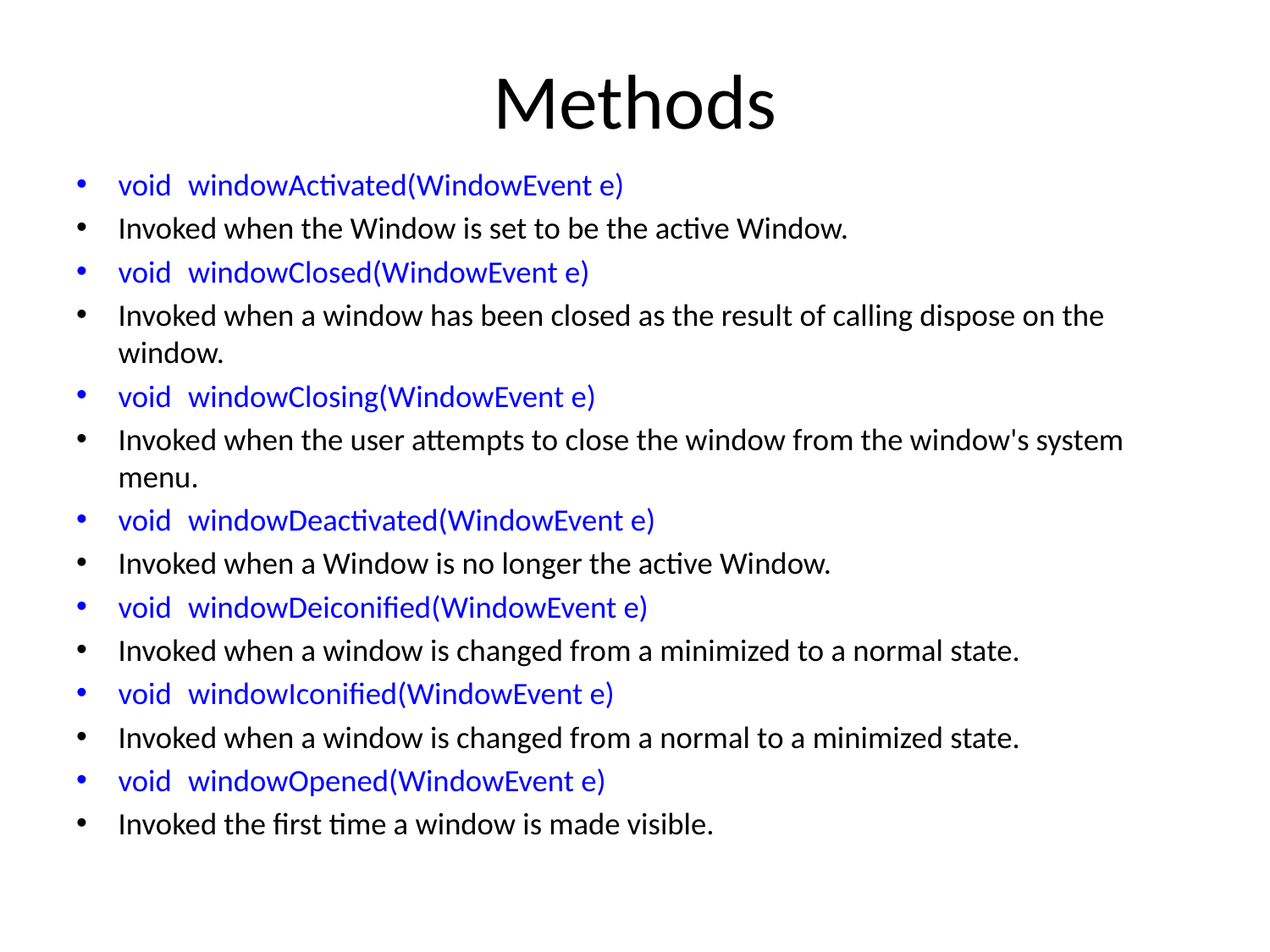

# Methods
void 	windowActivated(WindowEvent e)
Invoked when the Window is set to be the active Window.
void 	windowClosed(WindowEvent e)
Invoked when a window has been closed as the result of calling dispose on the window.
void 	windowClosing(WindowEvent e)
Invoked when the user attempts to close the window from the window's system menu.
void 	windowDeactivated(WindowEvent e)
Invoked when a Window is no longer the active Window.
void 	windowDeiconified(WindowEvent e)
Invoked when a window is changed from a minimized to a normal state.
void 	windowIconified(WindowEvent e)
Invoked when a window is changed from a normal to a minimized state.
void 	windowOpened(WindowEvent e)
Invoked the first time a window is made visible.